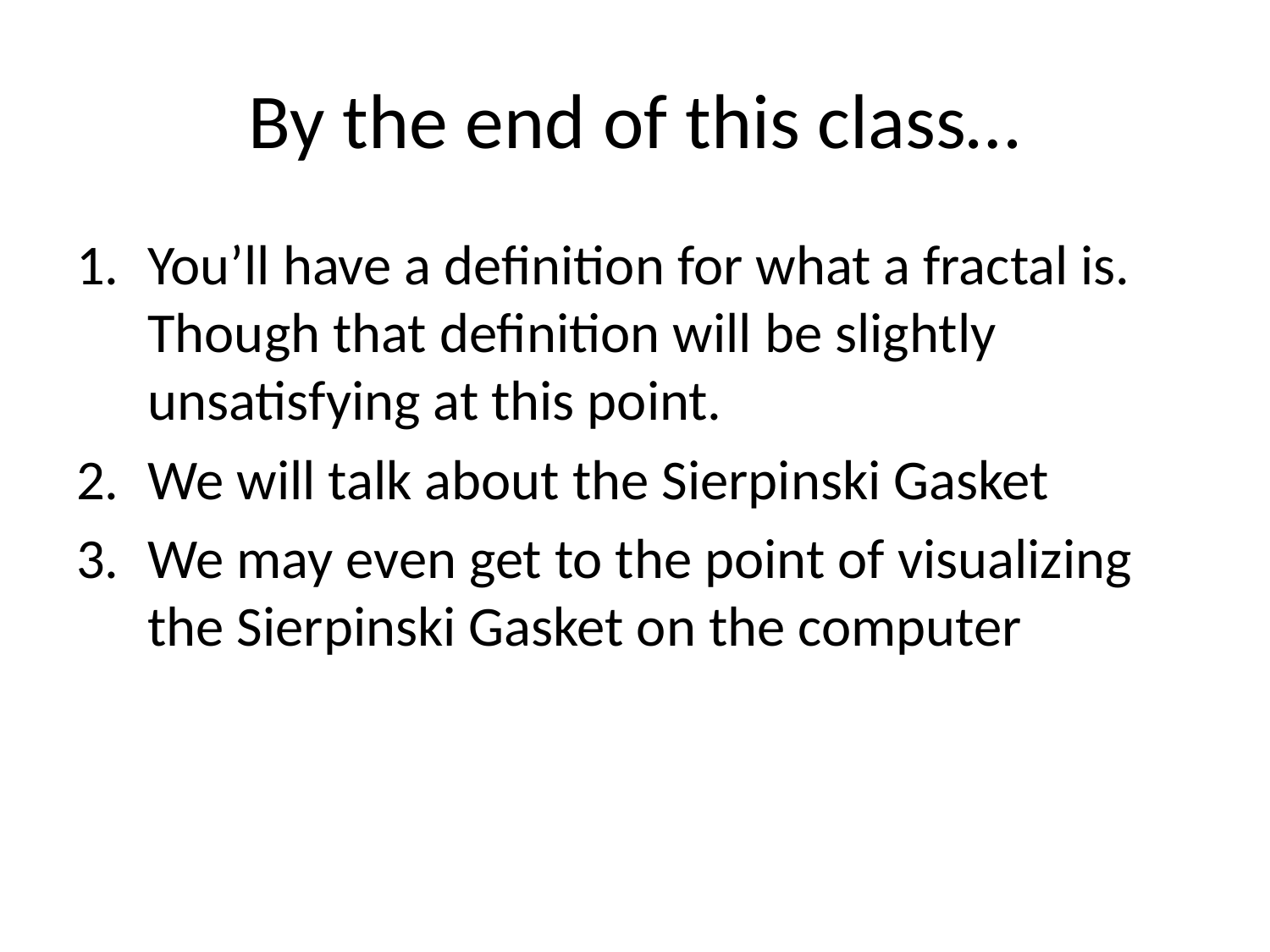

# By the end of this class…
You’ll have a definition for what a fractal is.  Though that definition will be slightly unsatisfying at this point.
We will talk about the Sierpinski Gasket
We may even get to the point of visualizing the Sierpinski Gasket on the computer